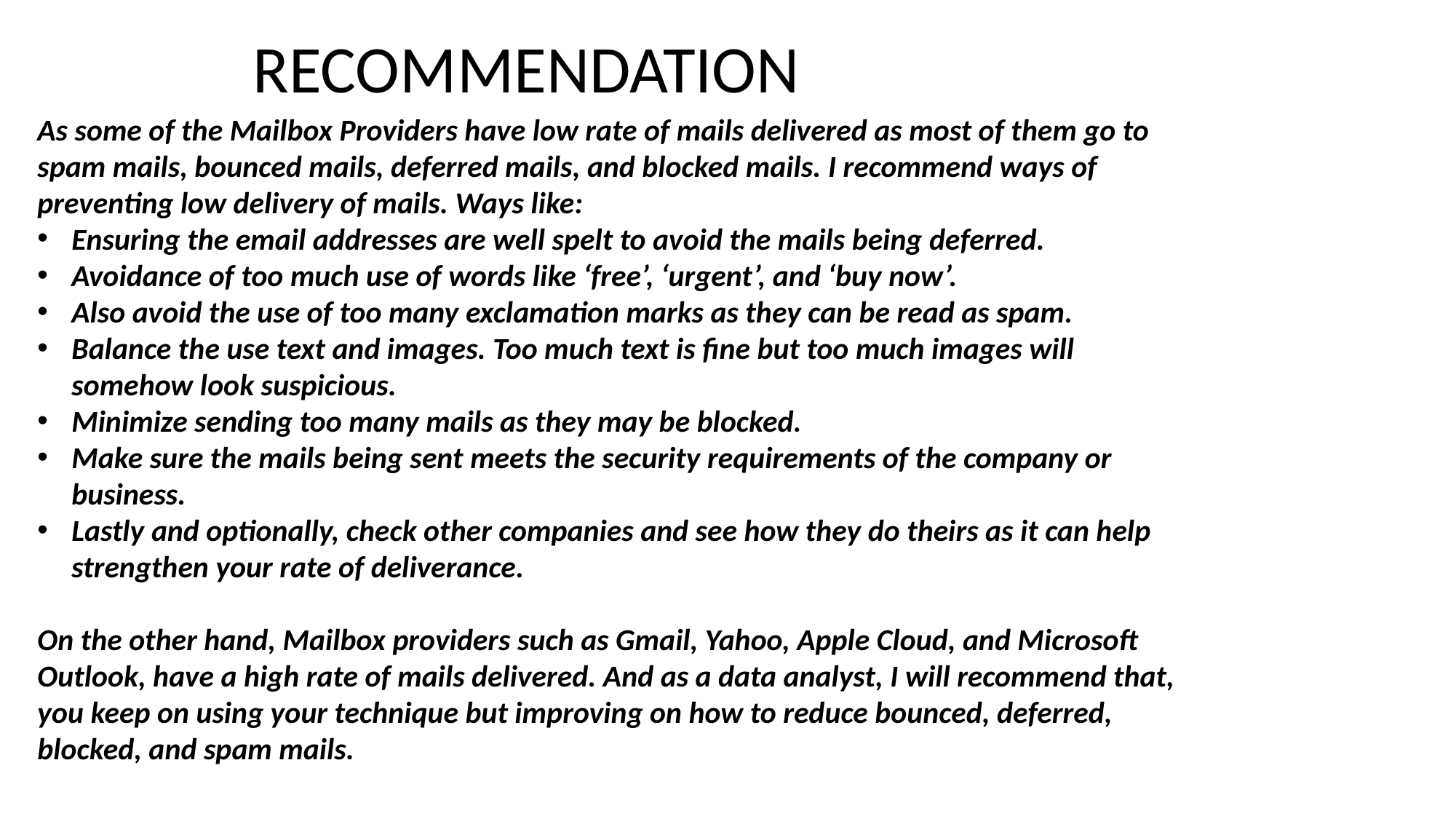

# RECOMMENDATION
As some of the Mailbox Providers have low rate of mails delivered as most of them go to spam mails, bounced mails, deferred mails, and blocked mails. I recommend ways of preventing low delivery of mails. Ways like:
Ensuring the email addresses are well spelt to avoid the mails being deferred.
Avoidance of too much use of words like ‘free’, ‘urgent’, and ‘buy now’.
Also avoid the use of too many exclamation marks as they can be read as spam.
Balance the use text and images. Too much text is fine but too much images will somehow look suspicious.
Minimize sending too many mails as they may be blocked.
Make sure the mails being sent meets the security requirements of the company or business.
Lastly and optionally, check other companies and see how they do theirs as it can help strengthen your rate of deliverance.

On the other hand, Mailbox providers such as Gmail, Yahoo, Apple Cloud, and Microsoft Outlook, have a high rate of mails delivered. And as a data analyst, I will recommend that, you keep on using your technique but improving on how to reduce bounced, deferred, blocked, and spam mails.